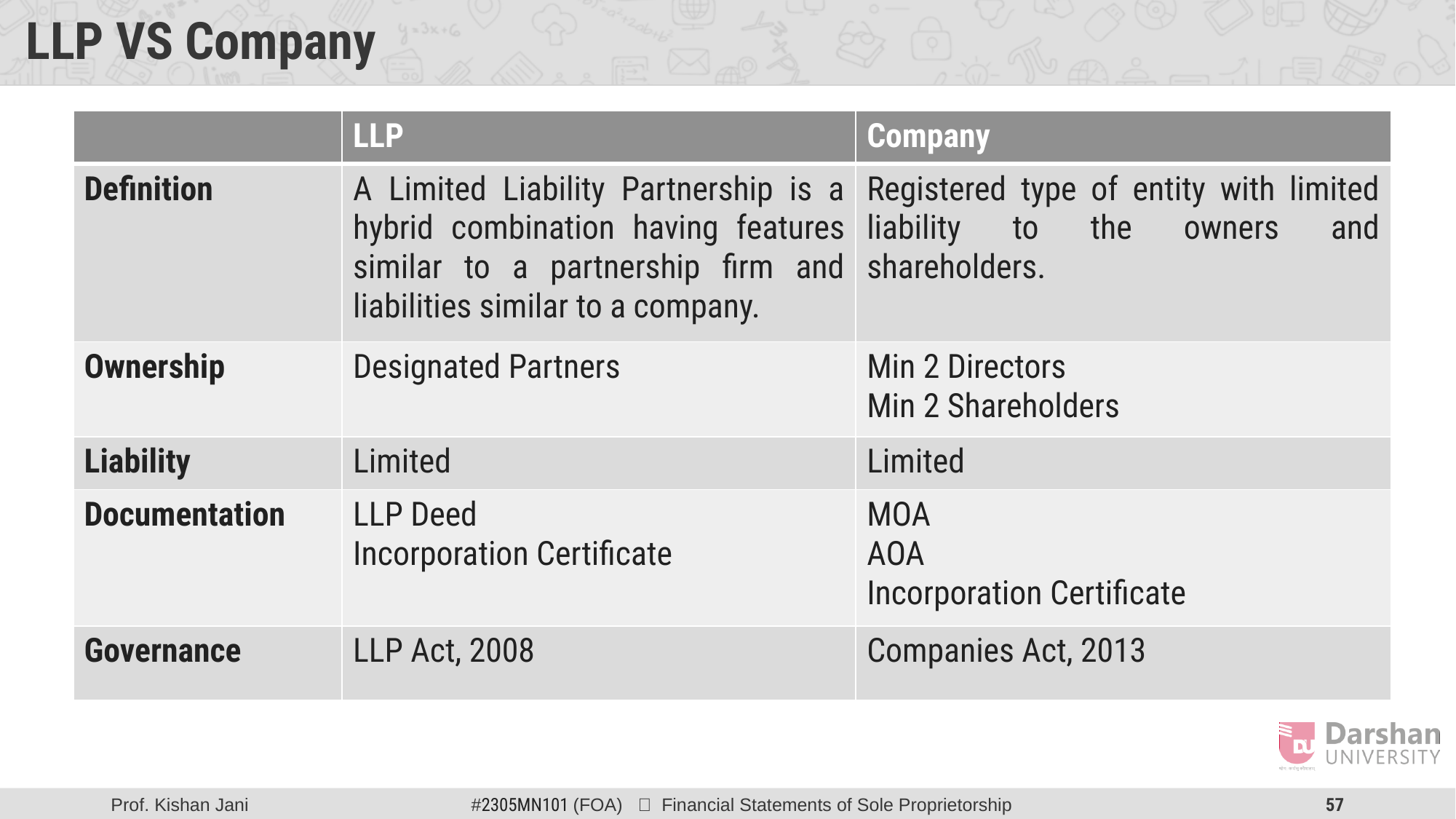

# LLP VS Company
|  | LLP | Company |
| --- | --- | --- |
| Definition | A Limited Liability Partnership is a hybrid combination having features similar to a partnership firm and liabilities similar to a company. | Registered type of entity with limited liability to the owners and shareholders. |
| Ownership | Designated Partners | Min 2 Directors Min 2 Shareholders |
| Liability | Limited | Limited |
| Documentation | LLP Deed Incorporation Certificate | MOA AOA Incorporation Certificate |
| Governance | LLP Act, 2008 | Companies Act, 2013 |